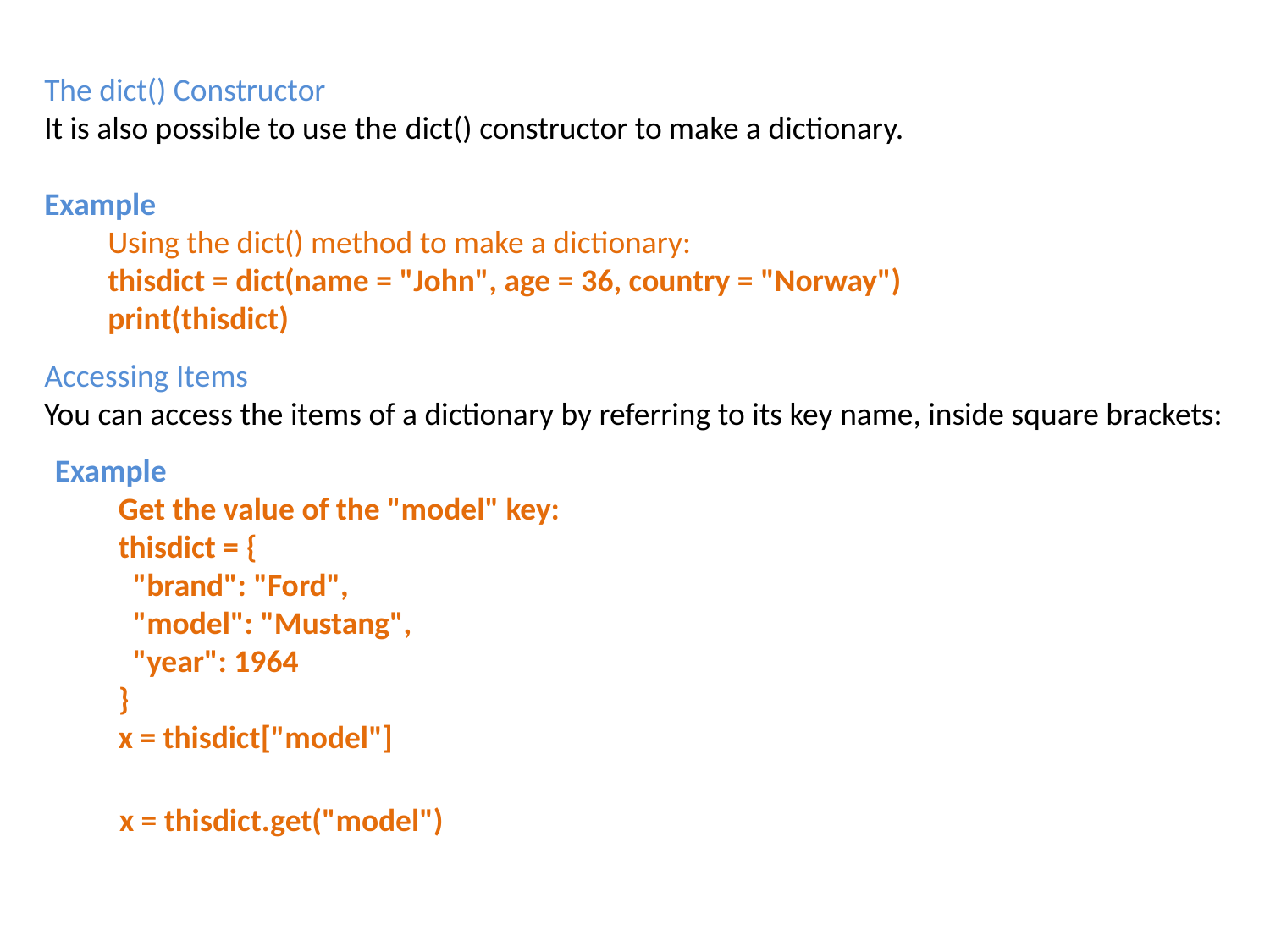

The dict() Constructor
It is also possible to use the dict() constructor to make a dictionary.

Example
Using the dict() method to make a dictionary:
thisdict = dict(name = "John", age = 36, country = "Norway")
print(thisdict)
Accessing Items
You can access the items of a dictionary by referring to its key name, inside square brackets:
Example
Get the value of the "model" key:
thisdict = {
  "brand": "Ford",
  "model": "Mustang",
  "year": 1964
}
x = thisdict["model"]
x = thisdict.get("model")